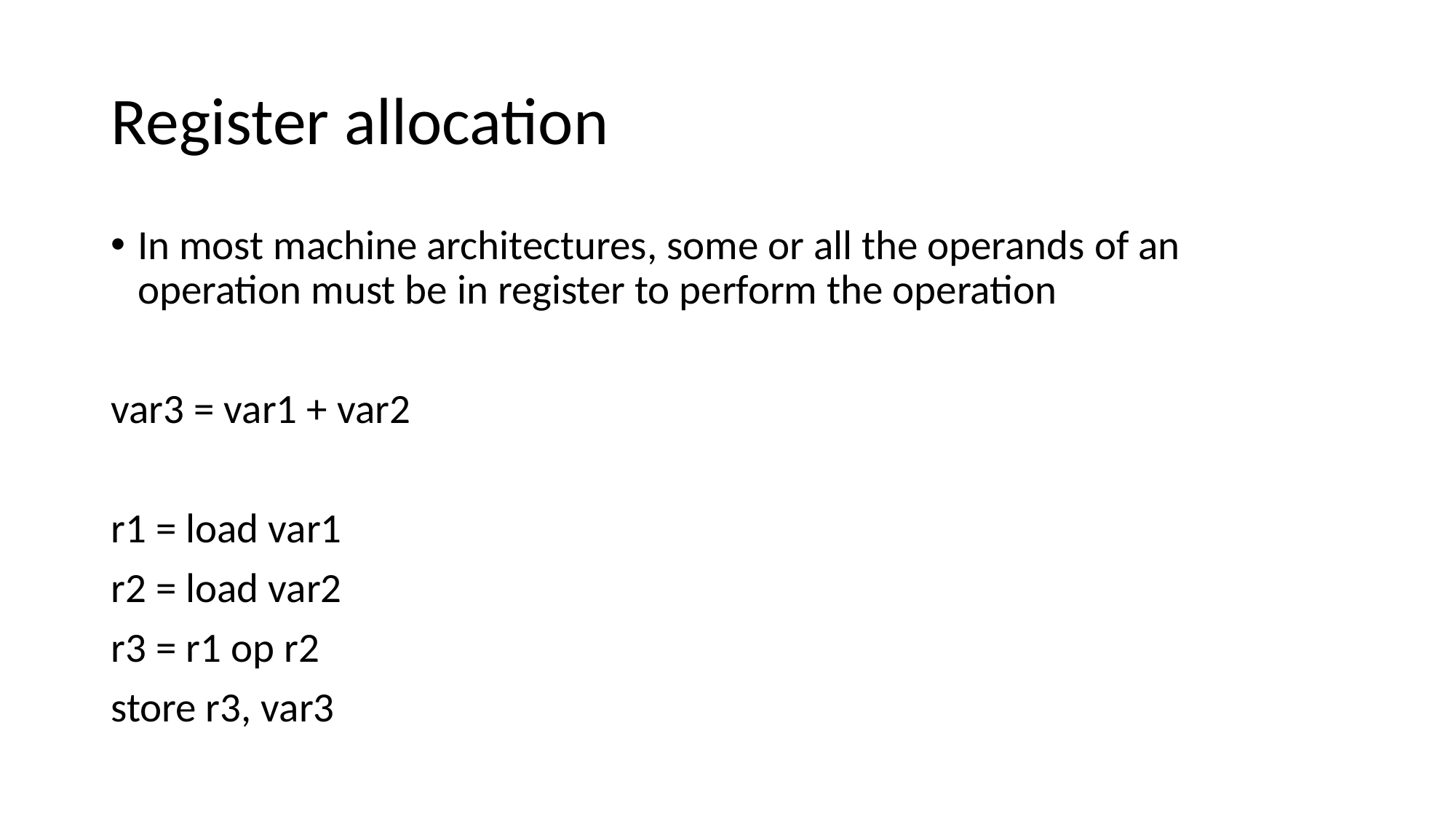

# Register allocation
In most machine architectures, some or all the operands of an operation must be in register to perform the operation

var3 = var1 + var2

r1 = load var1
r2 = load var2
r3 = r1 op r2
store r3, var3